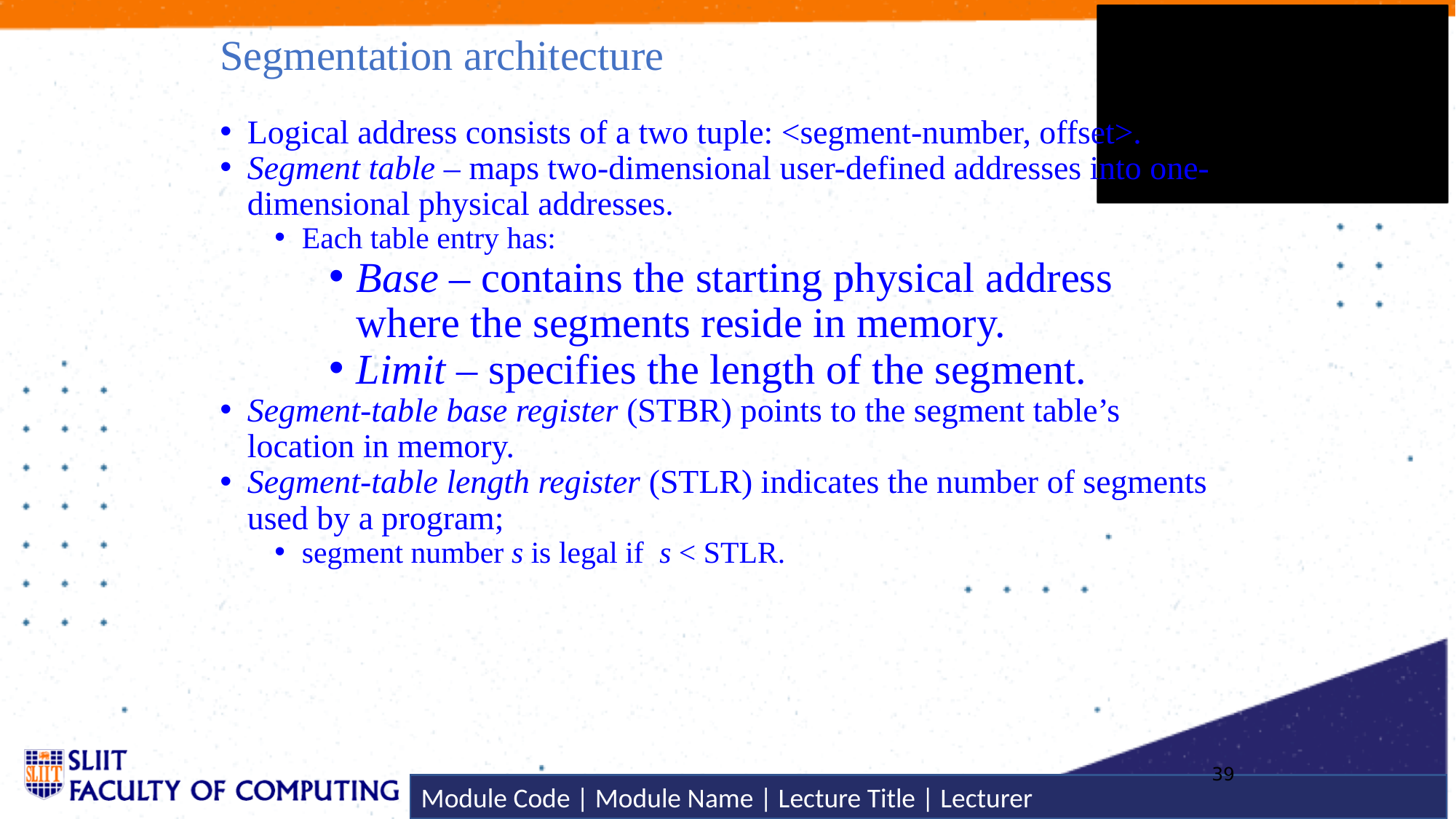

# Segmentation architecture
Logical address consists of a two tuple: <segment-number, offset>.
Segment table – maps two-dimensional user-defined addresses into one-dimensional physical addresses.
Each table entry has:
Base – contains the starting physical address where the segments reside in memory.
Limit – specifies the length of the segment.
Segment-table base register (STBR) points to the segment table’s location in memory.
Segment-table length register (STLR) indicates the number of segments used by a program;
segment number s is legal if  s < STLR.
39